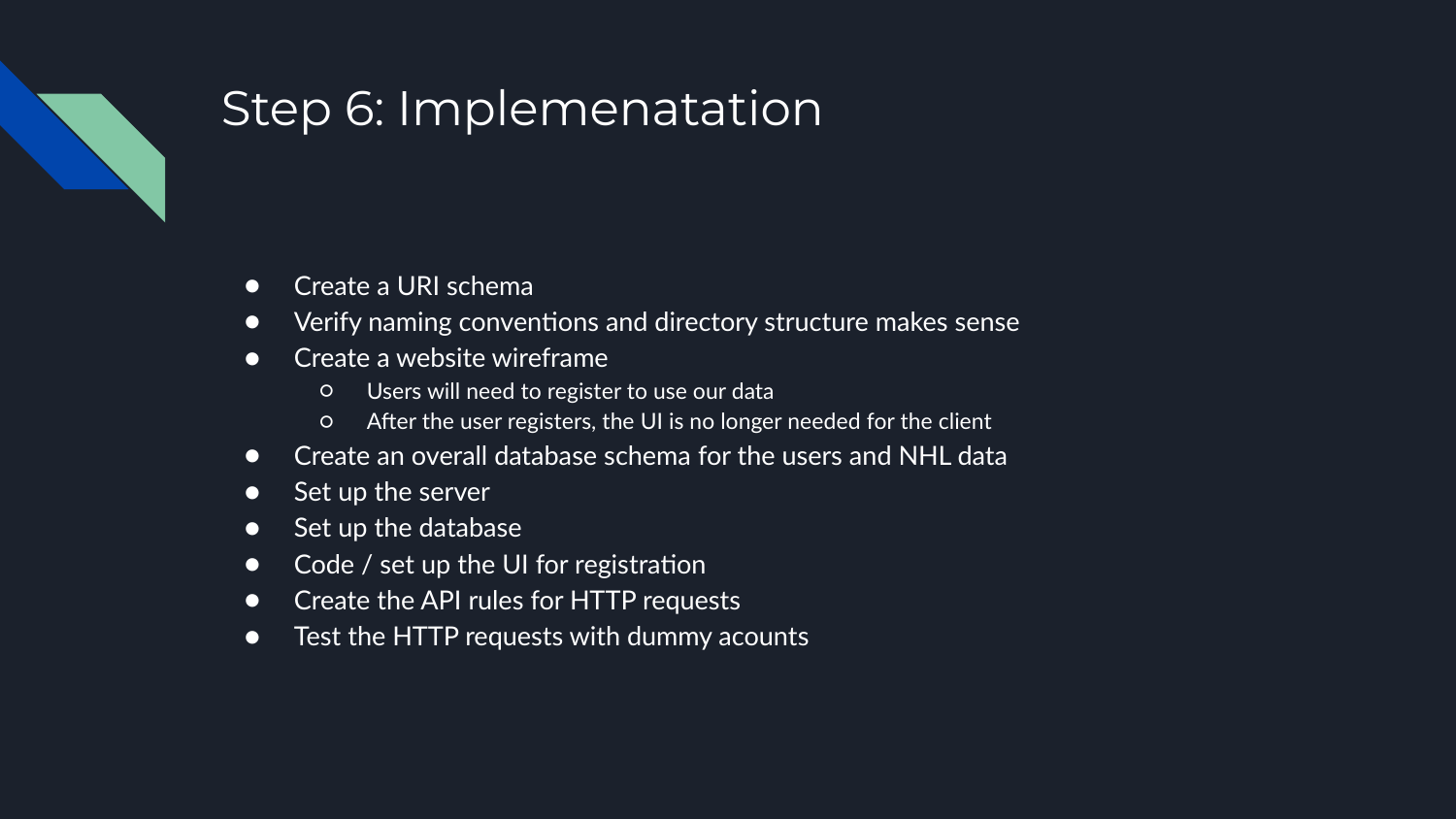

# Step 6: Implemenatation
Create a URI schema
Verify naming conventions and directory structure makes sense
Create a website wireframe
Users will need to register to use our data
After the user registers, the UI is no longer needed for the client
Create an overall database schema for the users and NHL data
Set up the server
Set up the database
Code / set up the UI for registration
Create the API rules for HTTP requests
Test the HTTP requests with dummy acounts